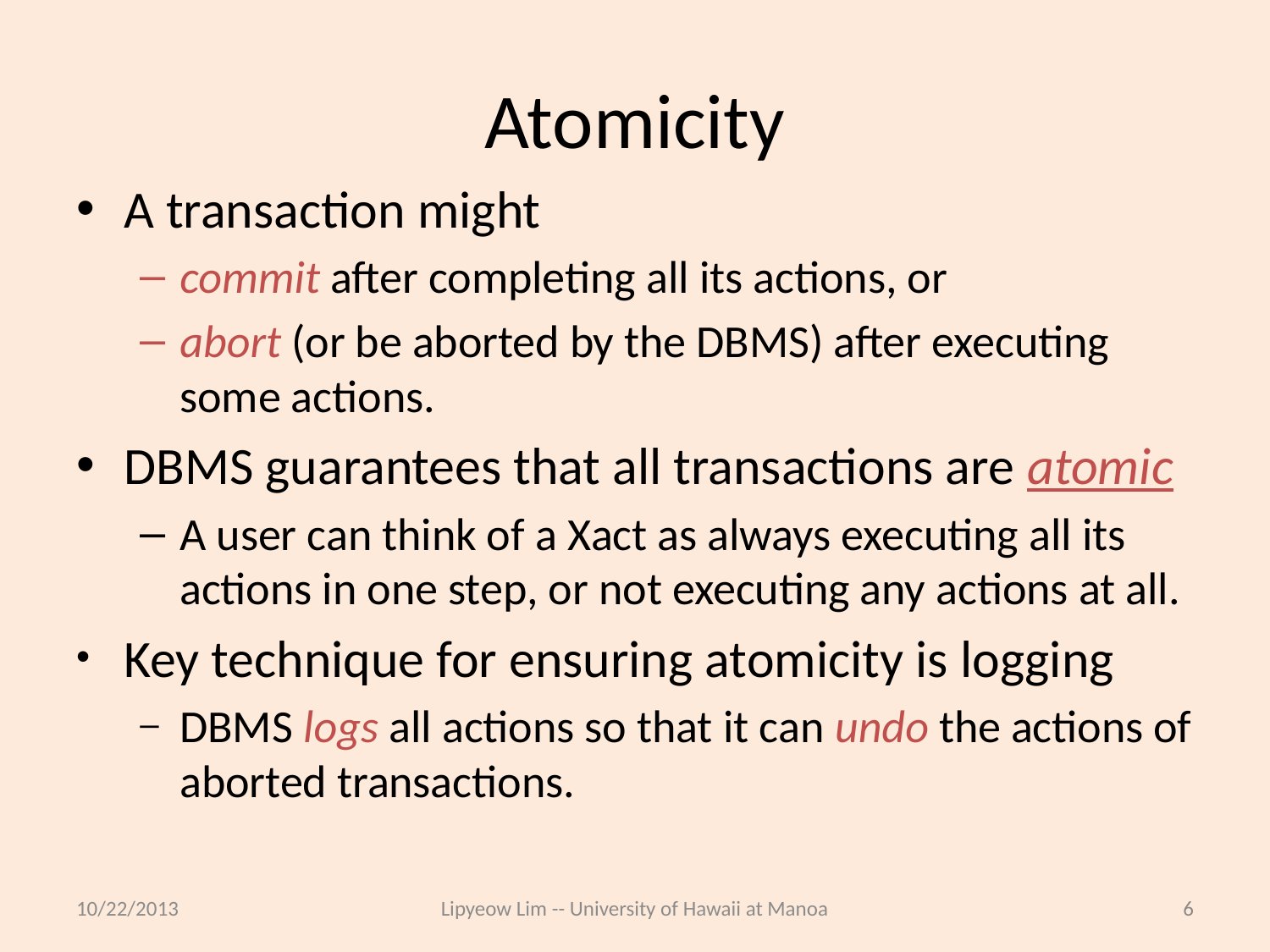

# Atomicity
A transaction might
commit after completing all its actions, or
abort (or be aborted by the DBMS) after executing some actions.
DBMS guarantees that all transactions are atomic
A user can think of a Xact as always executing all its actions in one step, or not executing any actions at all.
Key technique for ensuring atomicity is logging
DBMS logs all actions so that it can undo the actions of aborted transactions.

10/22/2013
Lipyeow Lim -- University of Hawaii at Manoa
6